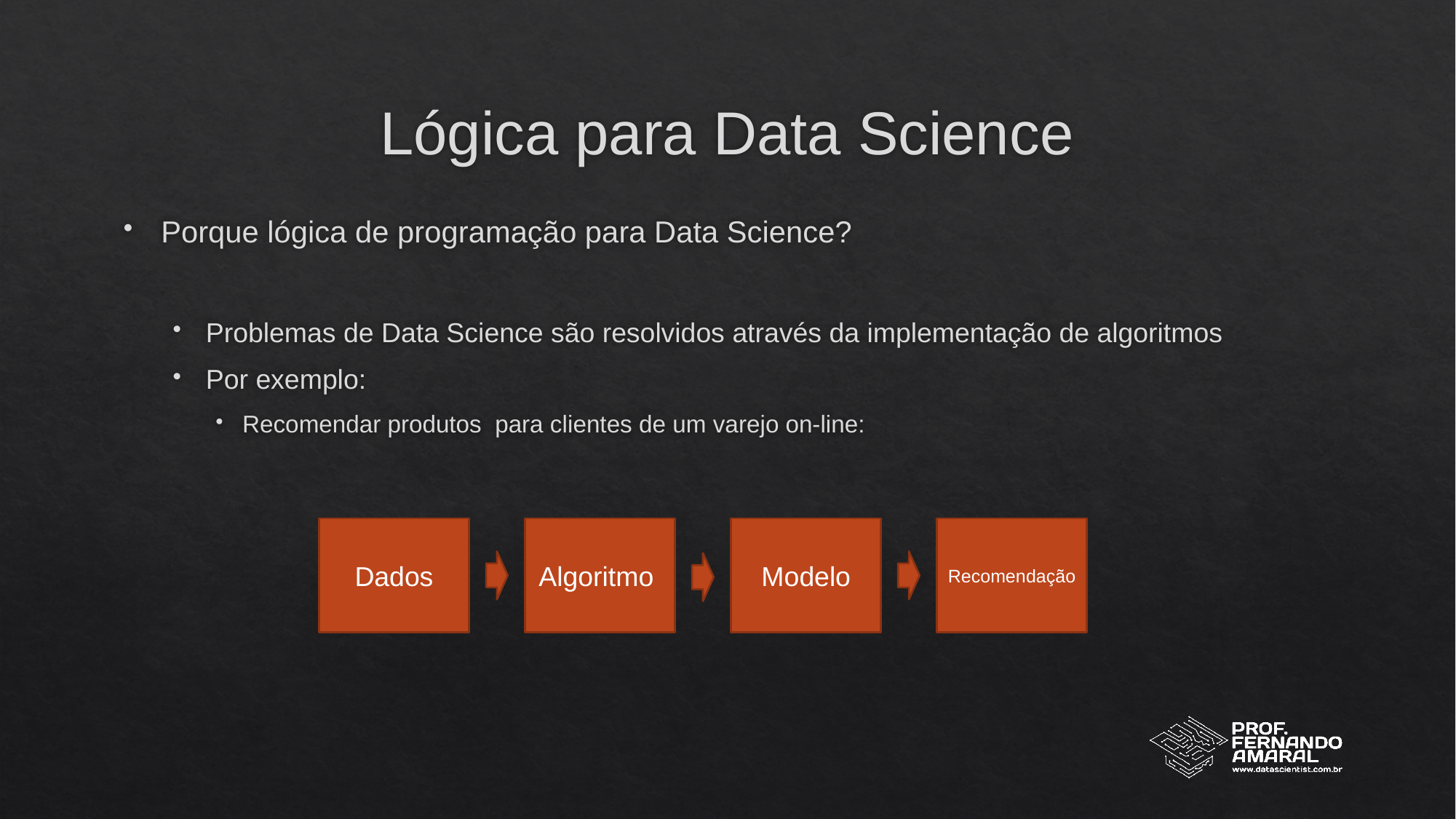

# Lógica para Data Science
Porque lógica de programação para Data Science?

Problemas de Data Science são resolvidos através da implementação de algoritmos
Por exemplo:
Recomendar produtos  para clientes de um varejo on-line:

Modelo
Recomendação
Algoritmo
Dados